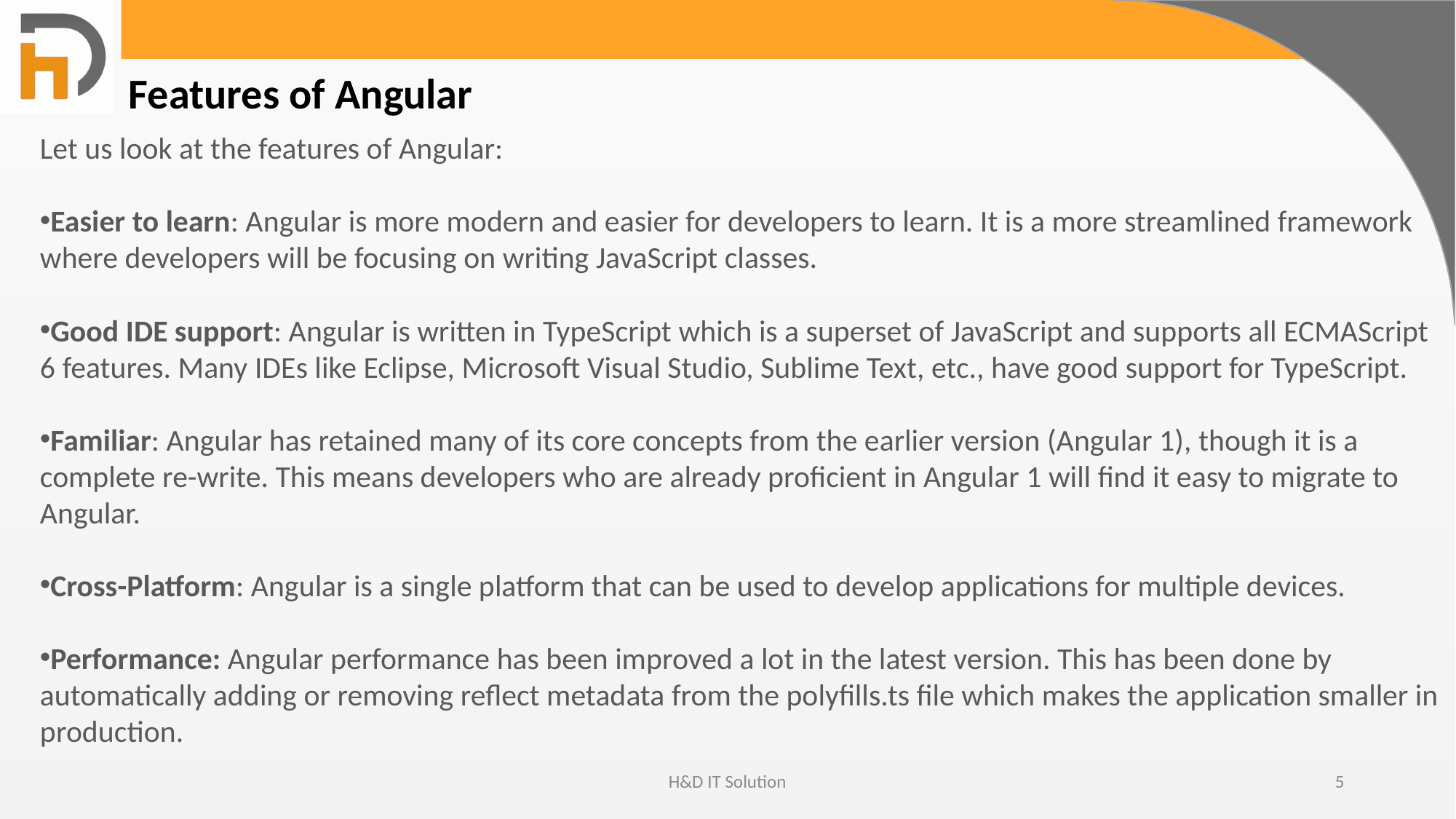

Features of Angular
Let us look at the features of Angular:

Easier to learn: Angular is more modern and easier for developers to learn. It is a more streamlined framework where developers will be focusing on writing JavaScript classes.

Good IDE support: Angular is written in TypeScript which is a superset of JavaScript and supports all ECMAScript 6 features. Many IDEs like Eclipse, Microsoft Visual Studio, Sublime Text, etc., have good support for TypeScript.

Familiar: Angular has retained many of its core concepts from the earlier version (Angular 1), though it is a complete re-write. This means developers who are already proficient in Angular 1 will find it easy to migrate to Angular.

Cross-Platform: Angular is a single platform that can be used to develop applications for multiple devices.

Performance: Angular performance has been improved a lot in the latest version. This has been done by automatically adding or removing reflect metadata from the polyfills.ts file which makes the application smaller in production.

H&D IT Solution
5